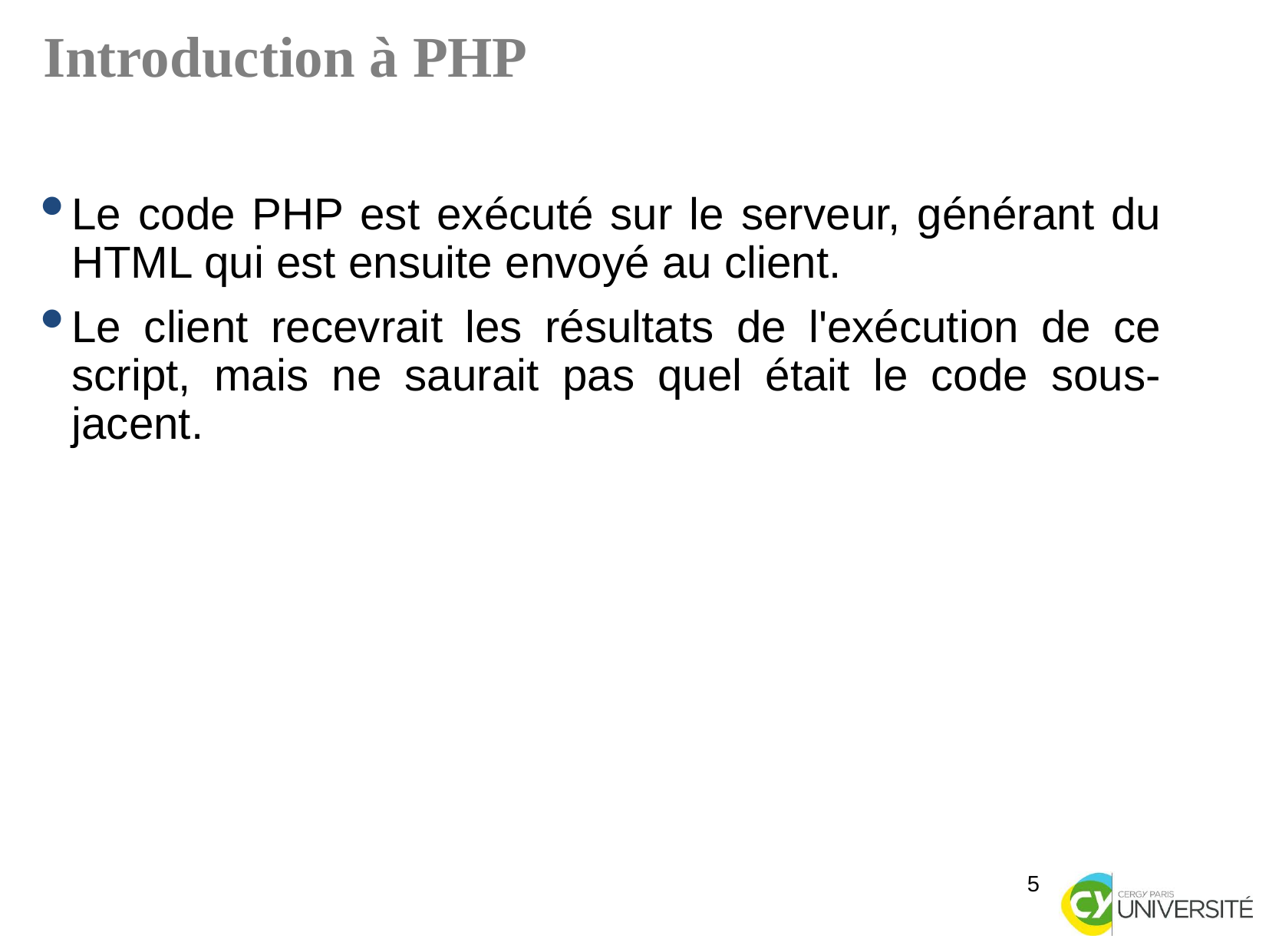

Introduction à PHP
Le code PHP est exécuté sur le serveur, générant du HTML qui est ensuite envoyé au client.
Le client recevrait les résultats de l'exécution de ce script, mais ne saurait pas quel était le code sous-jacent.